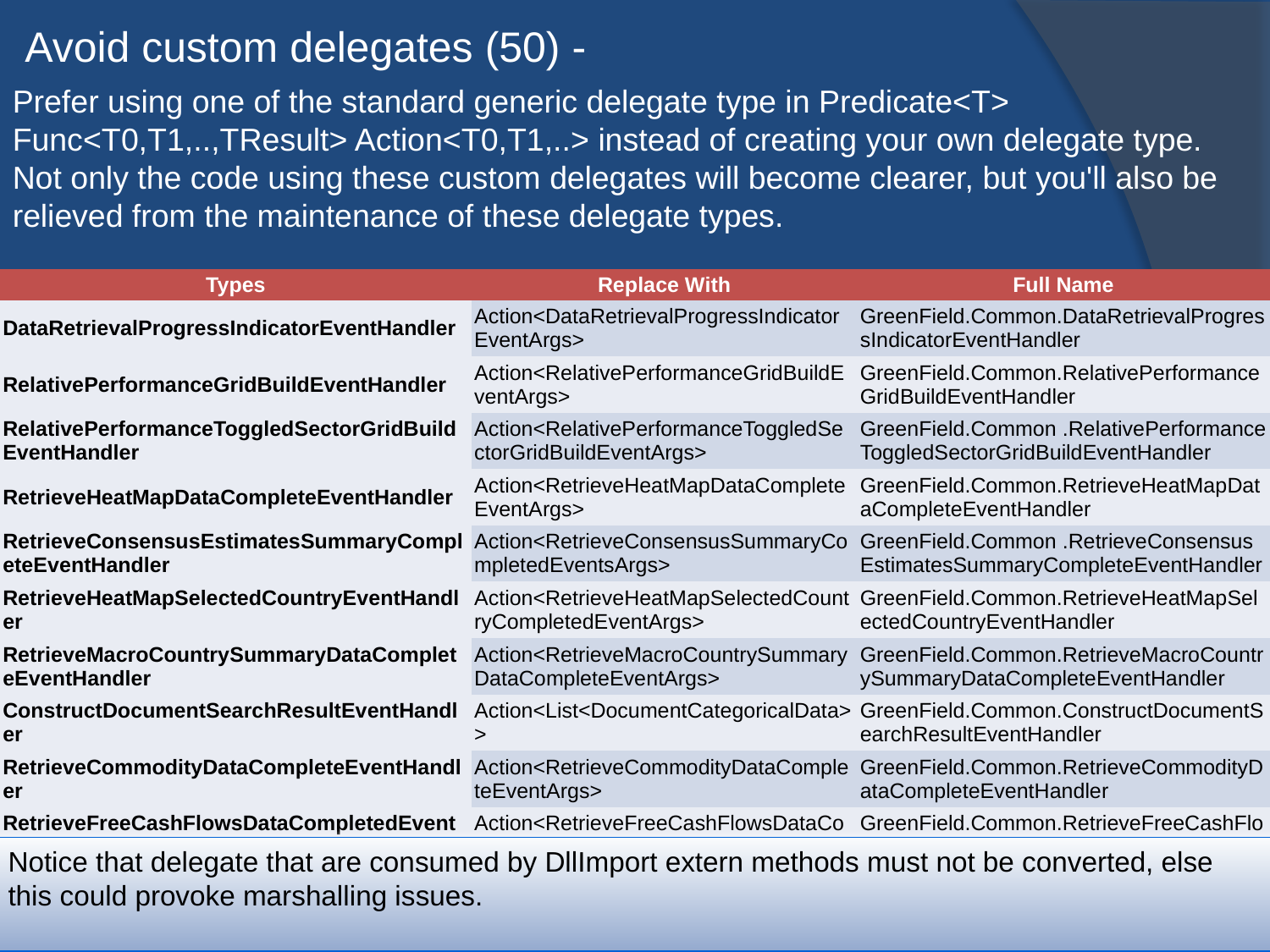

# Avoid custom delegates (50) -
Prefer using one of the standard generic delegate type in Predicate<T> Func<T0,T1,..,TResult> Action<T0,T1,..> instead of creating your own delegate type.
Not only the code using these custom delegates will become clearer, but you'll also be relieved from the maintenance of these delegate types.
| Types | Replace With | Full Name |
| --- | --- | --- |
| DataRetrievalProgressIndicatorEventHandler | Action<DataRetrievalProgressIndicatorEventArgs> | GreenField.Common.DataRetrievalProgressIndicatorEventHandler |
| RelativePerformanceGridBuildEventHandler | Action<RelativePerformanceGridBuildEventArgs> | GreenField.Common.RelativePerformanceGridBuildEventHandler |
| RelativePerformanceToggledSectorGridBuildEventHandler | Action<RelativePerformanceToggledSectorGridBuildEventArgs> | GreenField.Common .RelativePerformanceToggledSectorGridBuildEventHandler |
| RetrieveHeatMapDataCompleteEventHandler | Action<RetrieveHeatMapDataCompleteEventArgs> | GreenField.Common.RetrieveHeatMapDataCompleteEventHandler |
| RetrieveConsensusEstimatesSummaryCompleteEventHandler | Action<RetrieveConsensusSummaryCompletedEventsArgs> | GreenField.Common .RetrieveConsensusEstimatesSummaryCompleteEventHandler |
| RetrieveHeatMapSelectedCountryEventHandler | Action<RetrieveHeatMapSelectedCountryCompletedEventArgs> | GreenField.Common.RetrieveHeatMapSelectedCountryEventHandler |
| RetrieveMacroCountrySummaryDataCompleteEventHandler | Action<RetrieveMacroCountrySummaryDataCompleteEventArgs> | GreenField.Common.RetrieveMacroCountrySummaryDataCompleteEventHandler |
| ConstructDocumentSearchResultEventHandler | Action<List<DocumentCategoricalData>> | GreenField.Common.ConstructDocumentSearchResultEventHandler |
| RetrieveCommodityDataCompleteEventHandler | Action<RetrieveCommodityDataCompleteEventArgs> | GreenField.Common.RetrieveCommodityDataCompleteEventHandler |
| RetrieveFreeCashFlowsDataCompletedEventHandler | Action<RetrieveFreeCashFlowsDataCompleteEventArs> | GreenField.Common.RetrieveFreeCashFlowsDataCompletedEventHandler |
| RetrieveCustomXmlDataCompleteEventHandler | Action<RetrieveCustomXmlDataCompleteEventArgs> | GreenField.Common.RetrieveCustomXmlDataCompleteEventHandler |
| SecurityPickedEventHandler | Action<Object,SecurityPickedEventArgs> | Aims.Controls.SecurityPickedEventHandler |
| CancellableEventHandler | Action<Object,CancellableEventArgs> | GreenField.Targeting.Controls.CancellableEventHandler |
| CommunicationStateChangedEventHandler | Action<Object,CommunicationStateChangedEventArgs> | GreenField.Targeting.Controls.CommunicationStateChangedEventHandler |
| BasketPickedEventHandler | Action<Object,BasketPickedEventArgs> | GreenField.Targeting.Controls.BasketTargets.BasketPickedEventHandler |
| BottomUpPortfolioEventHandler | Action<Object,BottomUpPortfolioPickedEventArgs> | GreenField.Targeting.Controls.BottomUp.BottomUpPortfolioEventHandler |
| PortfolioPickedEventHandler | Action<Object,PortfolioPickedEventArgs> | GreenField.Targeting.Controls.BroadGlobalActive .PortfolioPickedEventHandler |
| PeriodColumnUpdateEvent | Action<PeriodColumnUpdateEventArg> | GreenField.Gadgets.Helpers.PeriodColumnUpdateEvent |
| PeriodColumnNavigationEvent | Action<PeriodColumnNavigationEventArg> | GreenField.Gadgets.Helpers.PeriodColumnNavigationEvent |
| CopyIntoItemsLocalCompletedEventHandler | Action<Object,CopyIntoItemsLocalCompletedEventArgs> | GreenField.Web.DocumentCopyService .CopyIntoItemsLocalCompletedEventHandler |
| CopyIntoItemsCompletedEventHandler | Action<Object,CopyIntoItemsCompletedEventArgs> | GreenField.Web.DocumentCopyService.CopyIntoItemsCompletedEventHandler |
| GetItemCompletedEventHandler | Action<Object,GetItemCompletedEventArgs> | GreenField.Web.DocumentCopyService.GetItemCompletedEventHandler |
| GetListCompletedEventHandler | Action<Object,GetListCompletedEventArgs> | GreenField.Web.ListsDefinitions.GetListCompletedEventHandler |
| GetListAndViewCompletedEventHandler | Action<Object,GetListAndViewCompletedEventArgs> | GreenField.Web.ListsDefinitions.GetListAndViewCompletedEventHandler |
| DeleteListCompletedEventHandler | Action<Object,AsyncCompletedEventArgs> | GreenField.Web.ListsDefinitions.DeleteListCompletedEventHandler |
Notice that delegate that are consumed by DllImport extern methods must not be converted, else this could provoke marshalling issues.
6